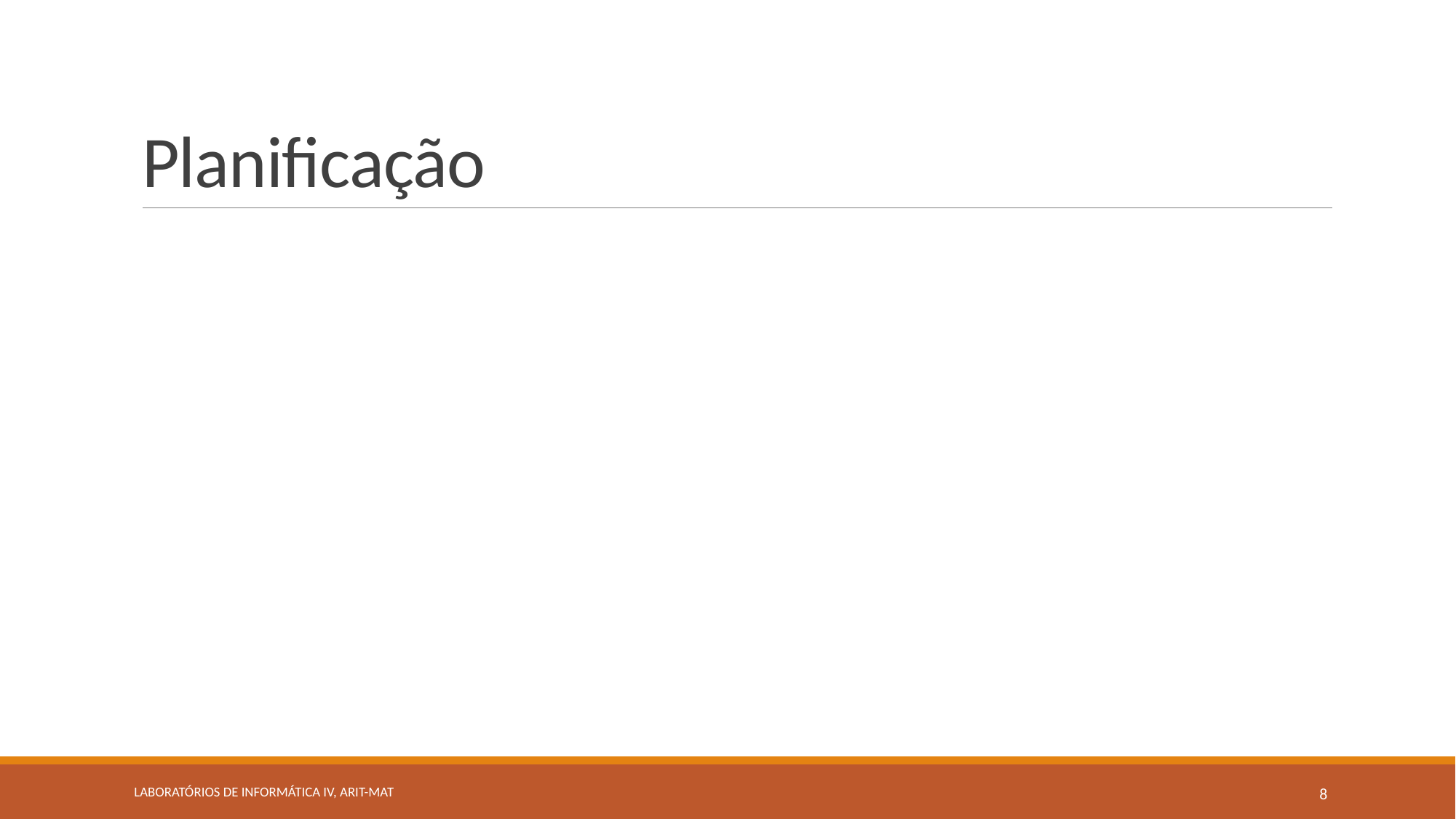

# Planificação

Laboratórios de Informática IV, ARIT-MAT
8